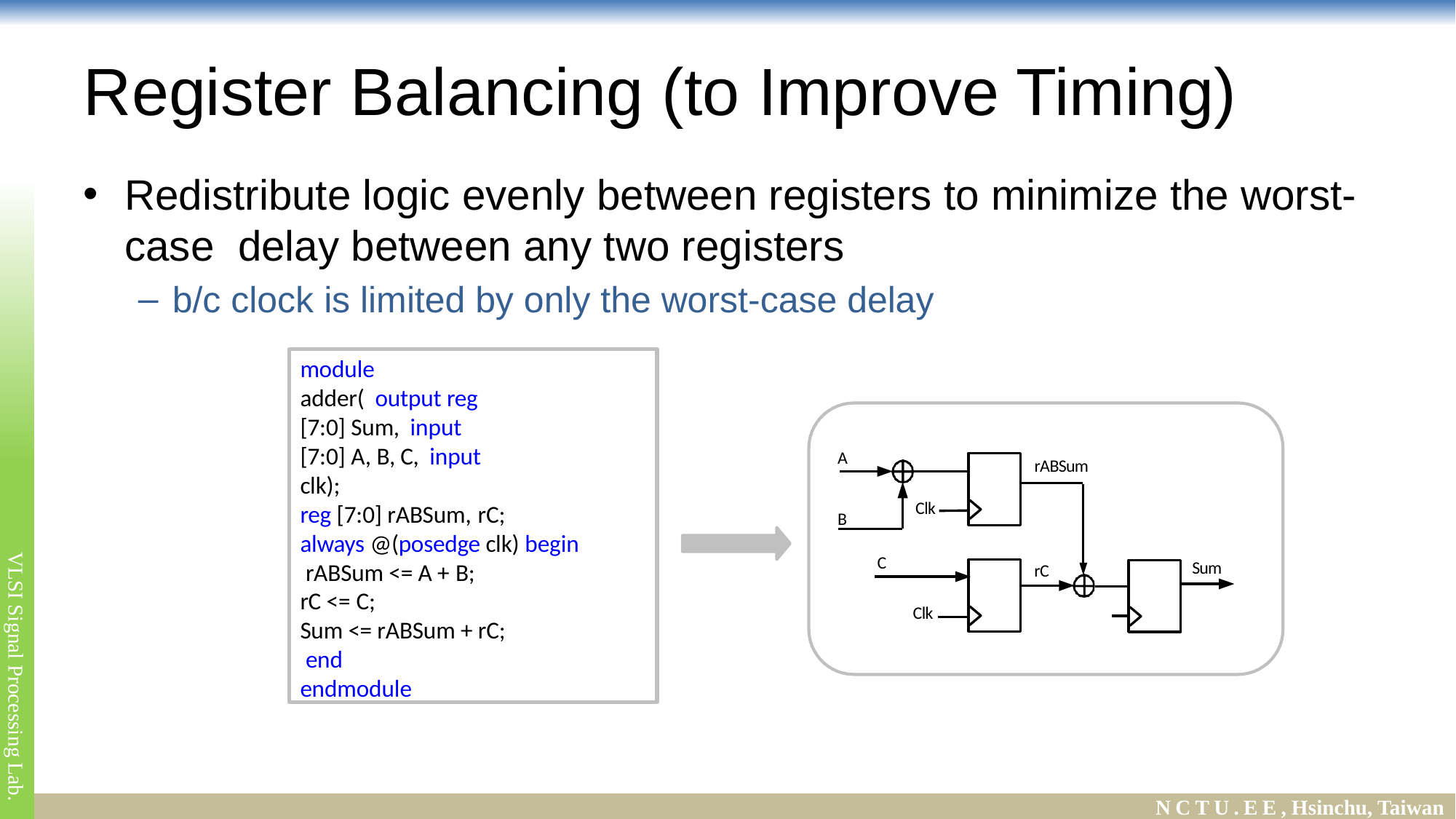

# Register Balancing (to Improve Timing)
Redistribute logic evenly between registers to minimize the worst-case  delay between any two registers
b/c clock is limited by only the worst-case delay
module adder(  output reg [7:0] Sum,  input [7:0] A, B, C,  input clk);
reg [7:0] rABSum, rC;
always @(posedge clk) begin  rABSum <= A + B;
rC <= C;
Sum <= rABSum + rC;  end
endmodule

A

rABSum

Clk

B

C
Sum
rC

Clk